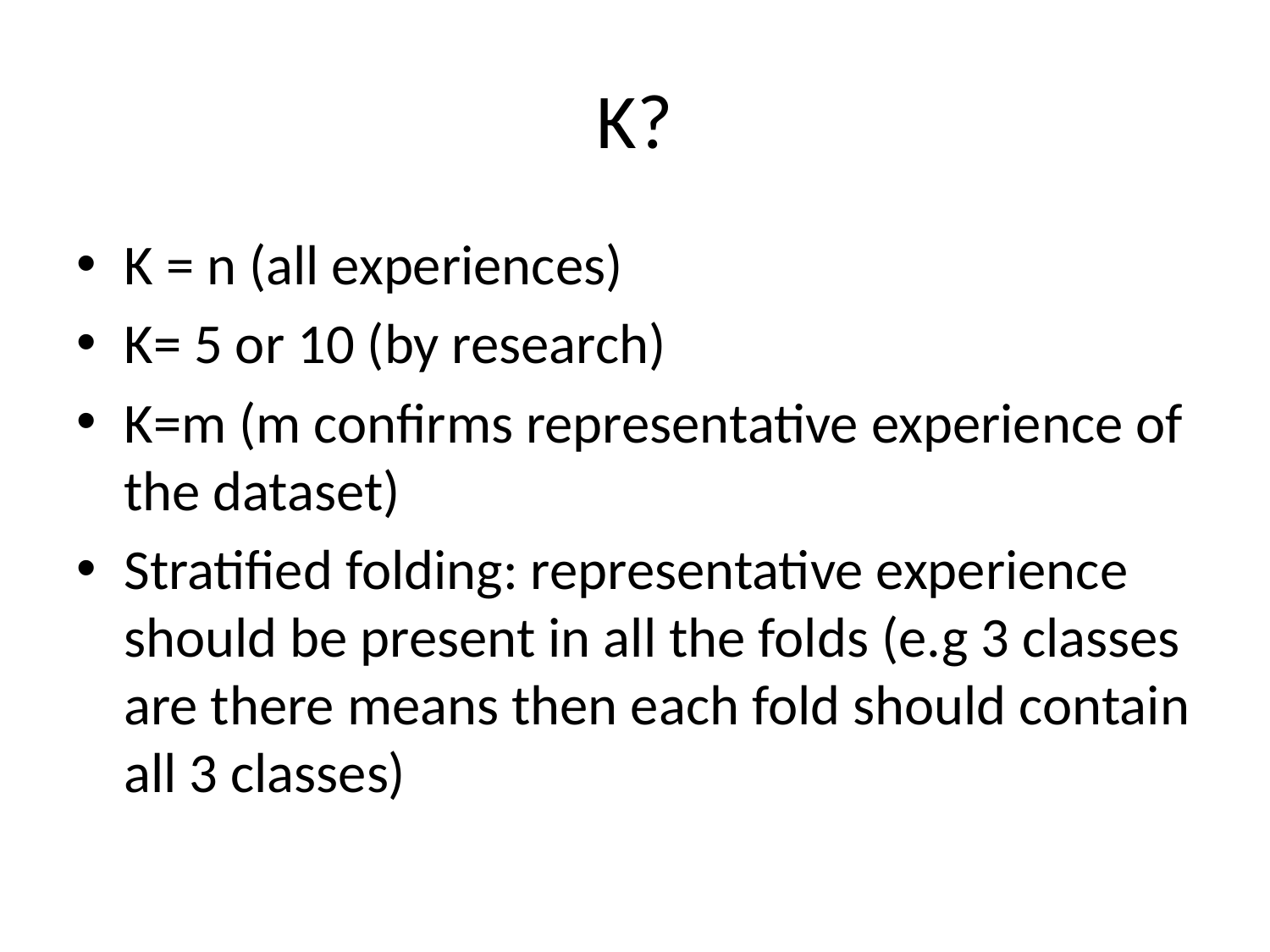

# K?
K = n (all experiences)
K= 5 or 10 (by research)
K=m (m confirms representative experience of the dataset)
Stratified folding: representative experience should be present in all the folds (e.g 3 classes are there means then each fold should contain all 3 classes)